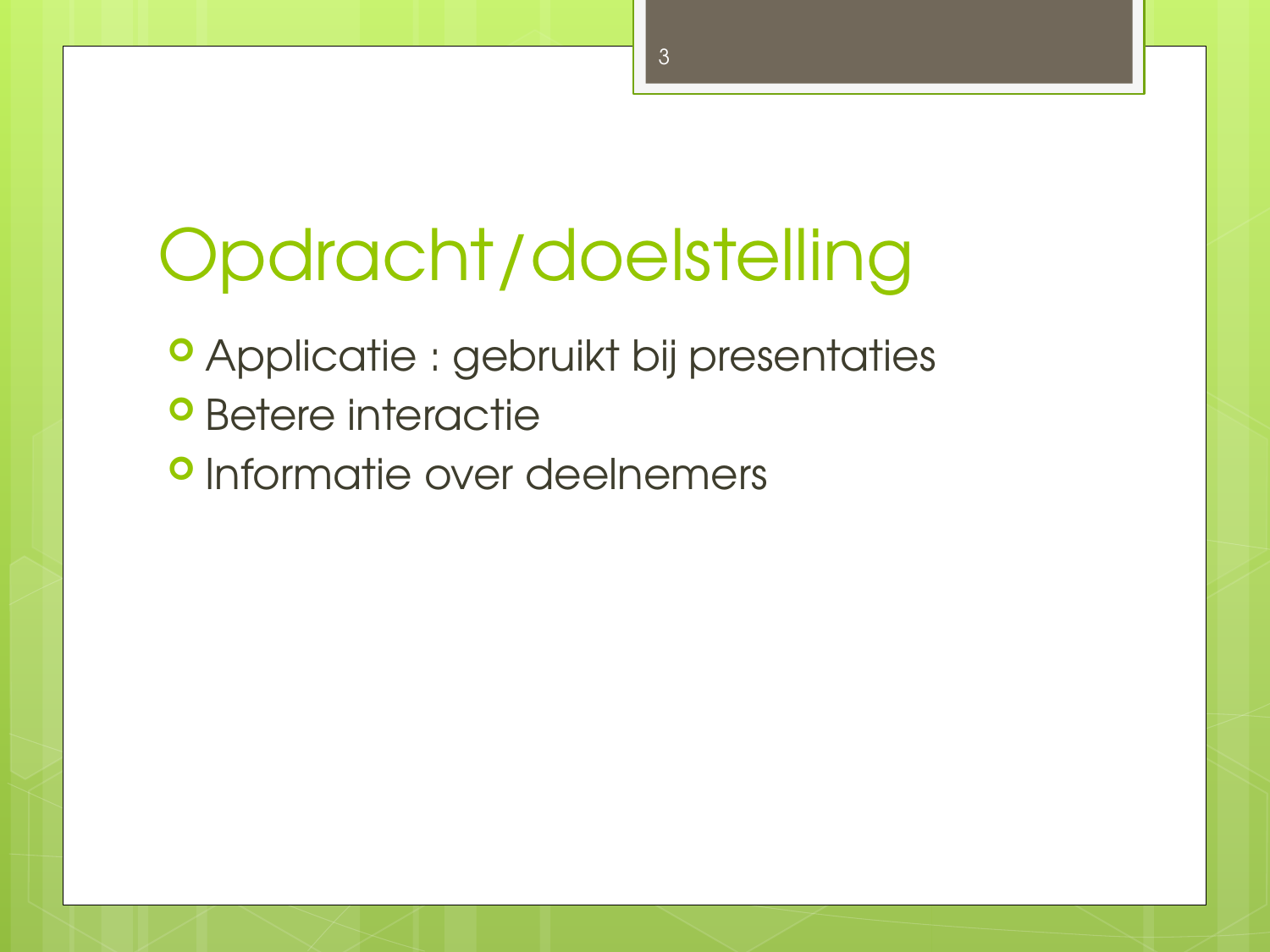

3
# Opdracht/doelstelling
Applicatie : gebruikt bij presentaties
Betere interactie
Informatie over deelnemers